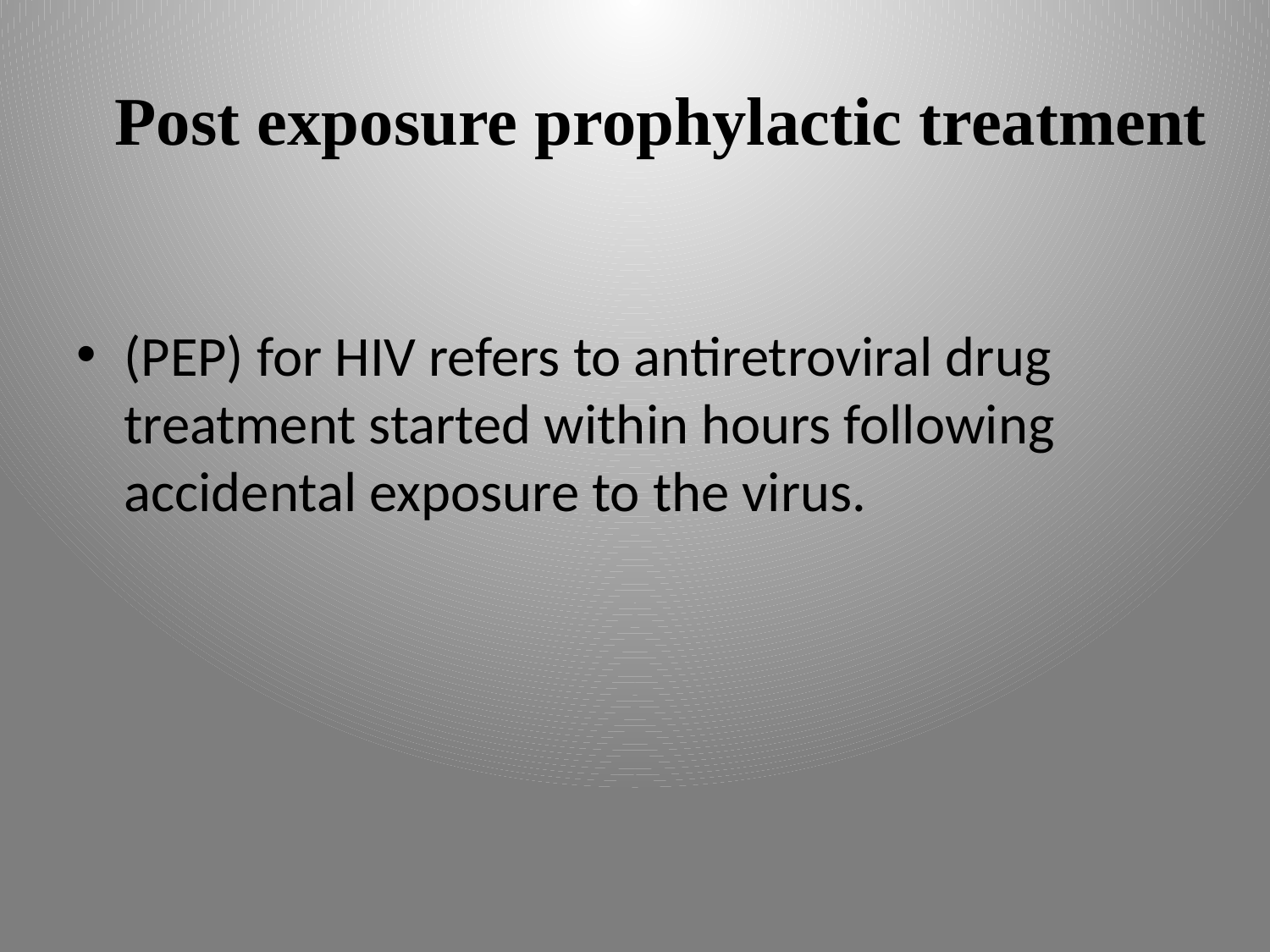

# Post exposure prophylactic treatment
(PEP) for HIV refers to antiretroviral drug treatment started within hours following accidental exposure to the virus.